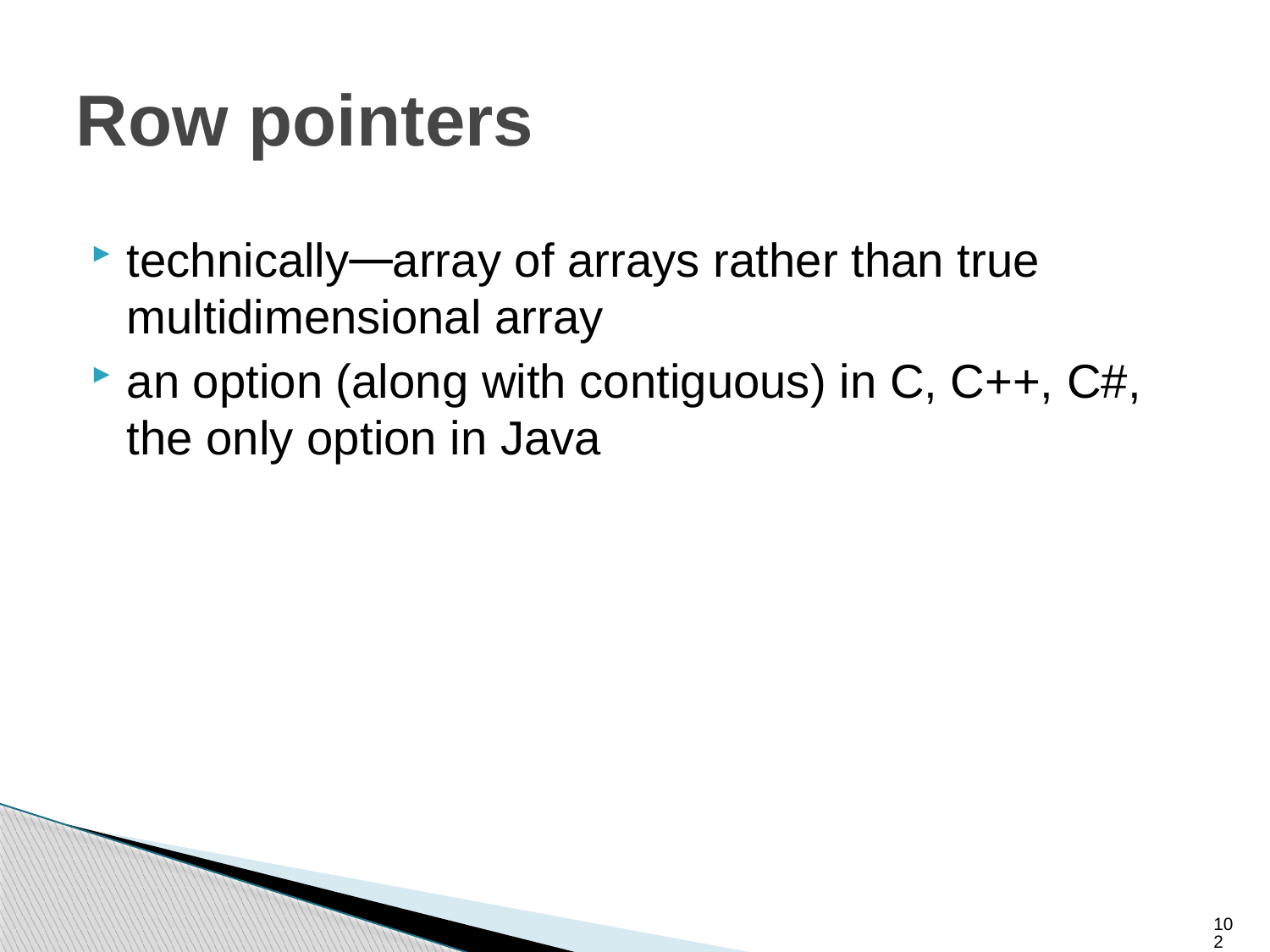

# Row pointers

technically—array of arrays rather than true multidimensional array
an option (along with contiguous) in C, C++, C#, the only option in Java
102